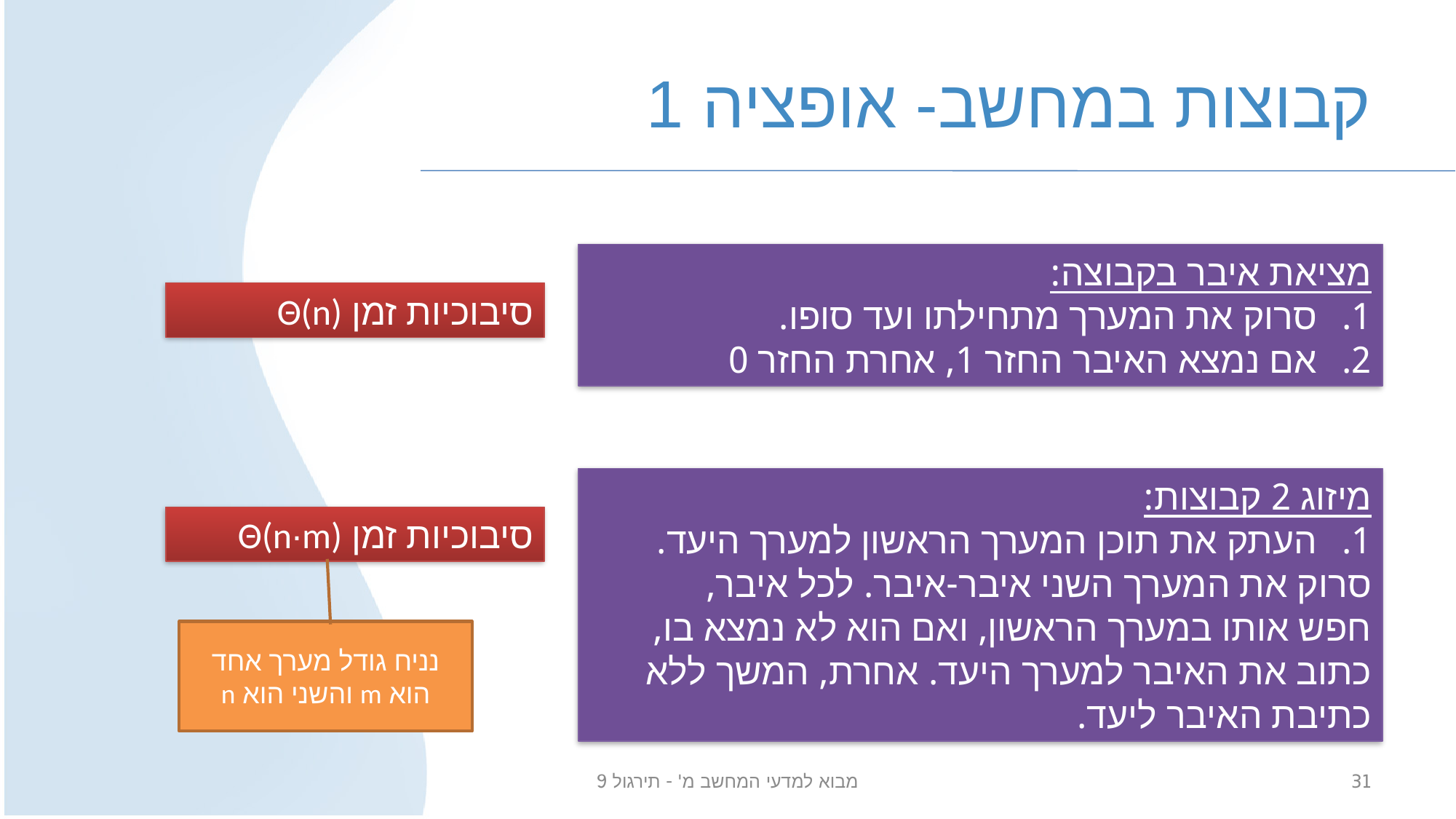

# קבוצות במחשב- אופציה 1

מציאת איבר בקבוצה:
סרוק את המערך מתחילתו ועד סופו.
אם נמצא האיבר החזר 1, אחרת החזר 0
סיבוכיות זמן Θ(n)
מיזוג 2 קבוצות:
העתק את תוכן המערך הראשון למערך היעד.
סרוק את המערך השני איבר-איבר. לכל איבר,
חפש אותו במערך הראשון, ואם הוא לא נמצא בו,
כתוב את האיבר למערך היעד. אחרת, המשך ללא
כתיבת האיבר ליעד.
סיבוכיות זמן Θ(n∙m)
נניח גודל מערך אחד הוא m והשני הוא n
מבוא למדעי המחשב מ' - תירגול 9
31